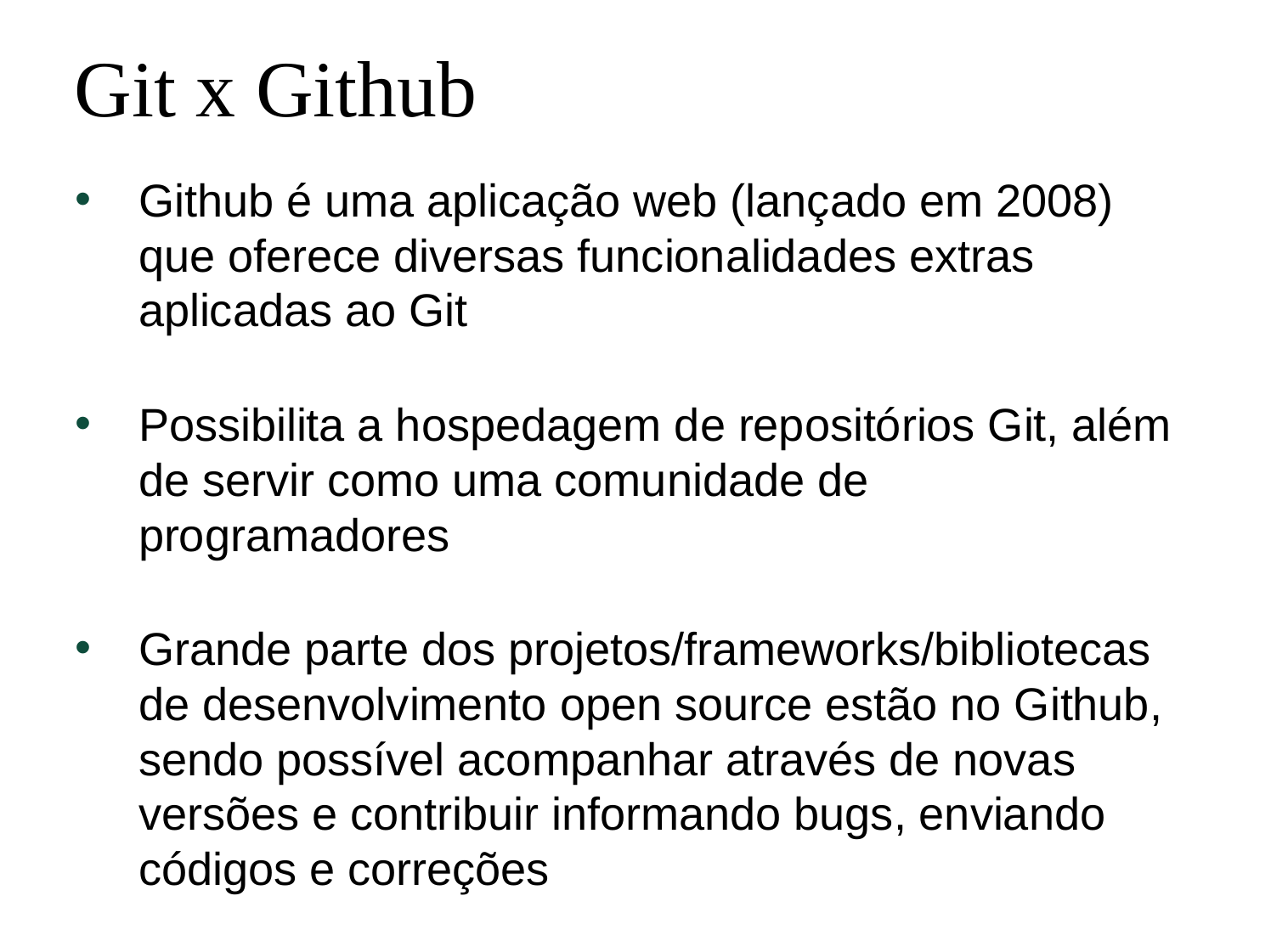

Git x Github
Github é uma aplicação web (lançado em 2008) que oferece diversas funcionalidades extras aplicadas ao Git

Possibilita a hospedagem de repositórios Git, além de servir como uma comunidade de programadores

Grande parte dos projetos/frameworks/bibliotecas de desenvolvimento open source estão no Github, sendo possível acompanhar através de novas versões e contribuir informando bugs, enviando códigos e correções